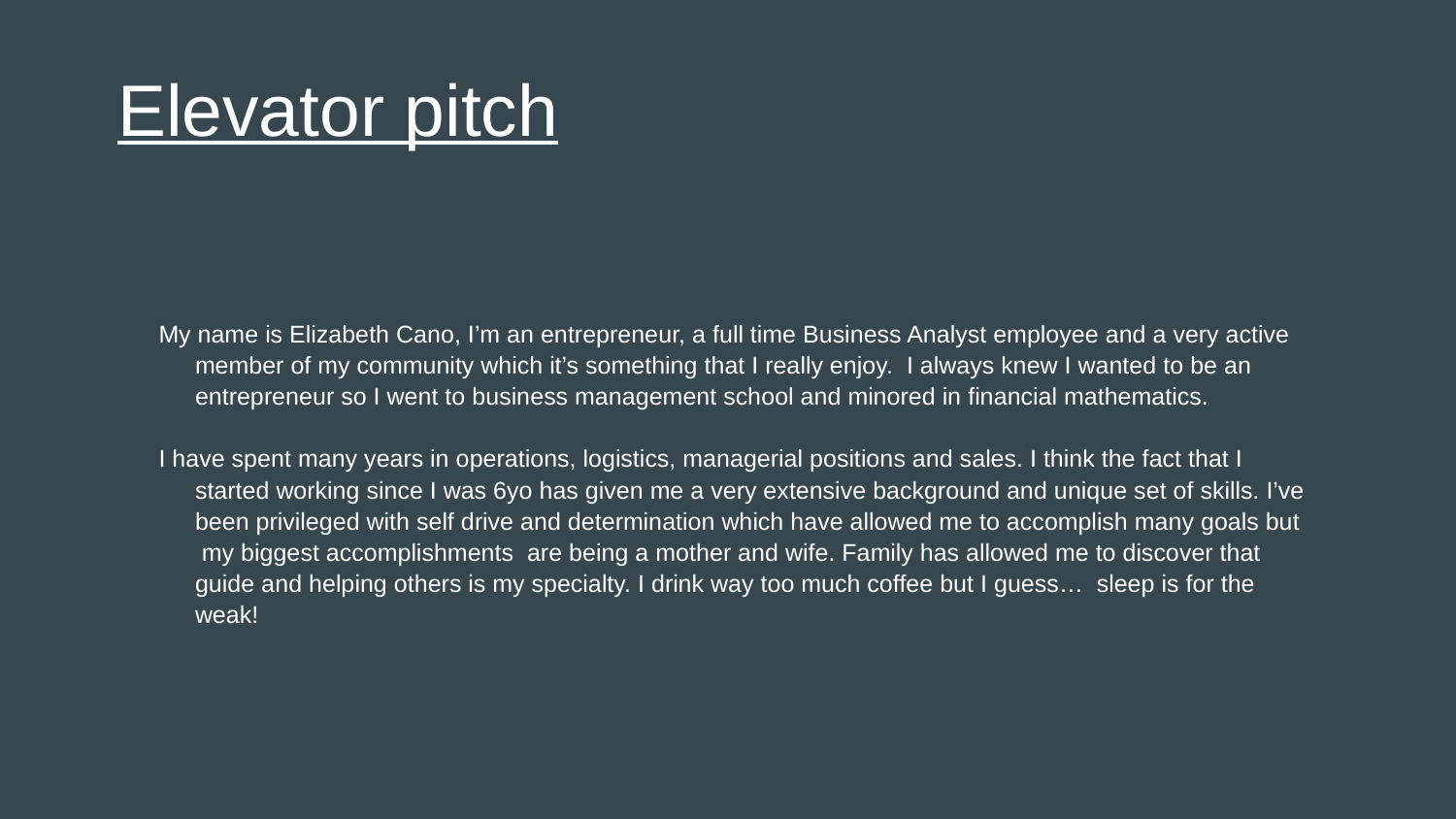

# Elevator pitch
My name is Elizabeth Cano, I’m an entrepreneur, a full time Business Analyst employee and a very active member of my community which it’s something that I really enjoy.  I always knew I wanted to be an entrepreneur so I went to business management school and minored in financial mathematics.

I have spent many years in operations, logistics, managerial positions and sales. I think the fact that I started working since I was 6yo has given me a very extensive background and unique set of skills. I’ve been privileged with self drive and determination which have allowed me to accomplish many goals but  my biggest accomplishments  are being a mother and wife. Family has allowed me to discover that guide and helping others is my specialty. I drink way too much coffee but I guess…  sleep is for the weak!